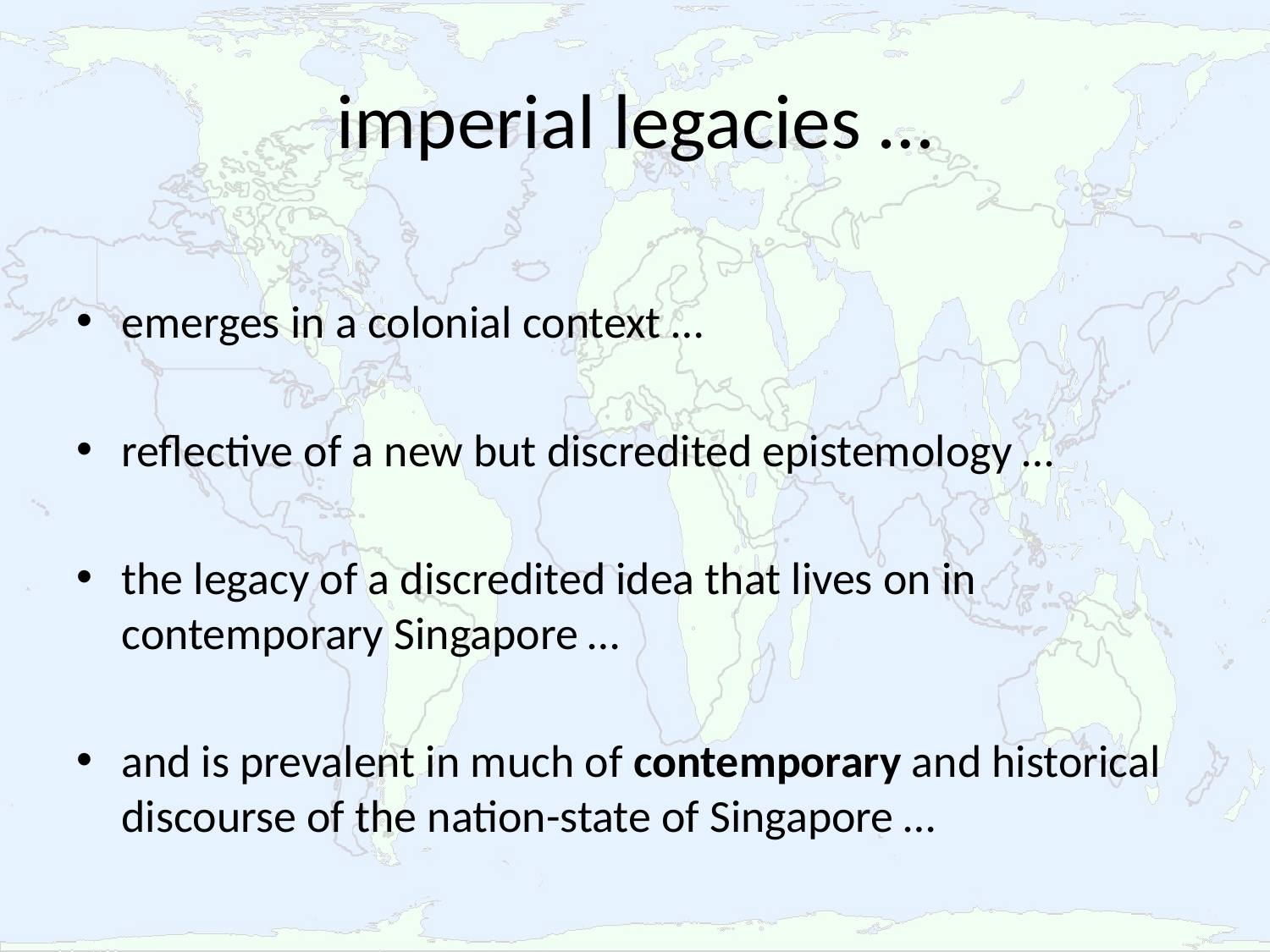

# imperial legacies …

emerges in a colonial context …

reflective of a new but discredited epistemology …

the legacy of a discredited idea that lives on in contemporary Singapore …

and is prevalent in much of contemporary and historical discourse of the nation-state of Singapore …